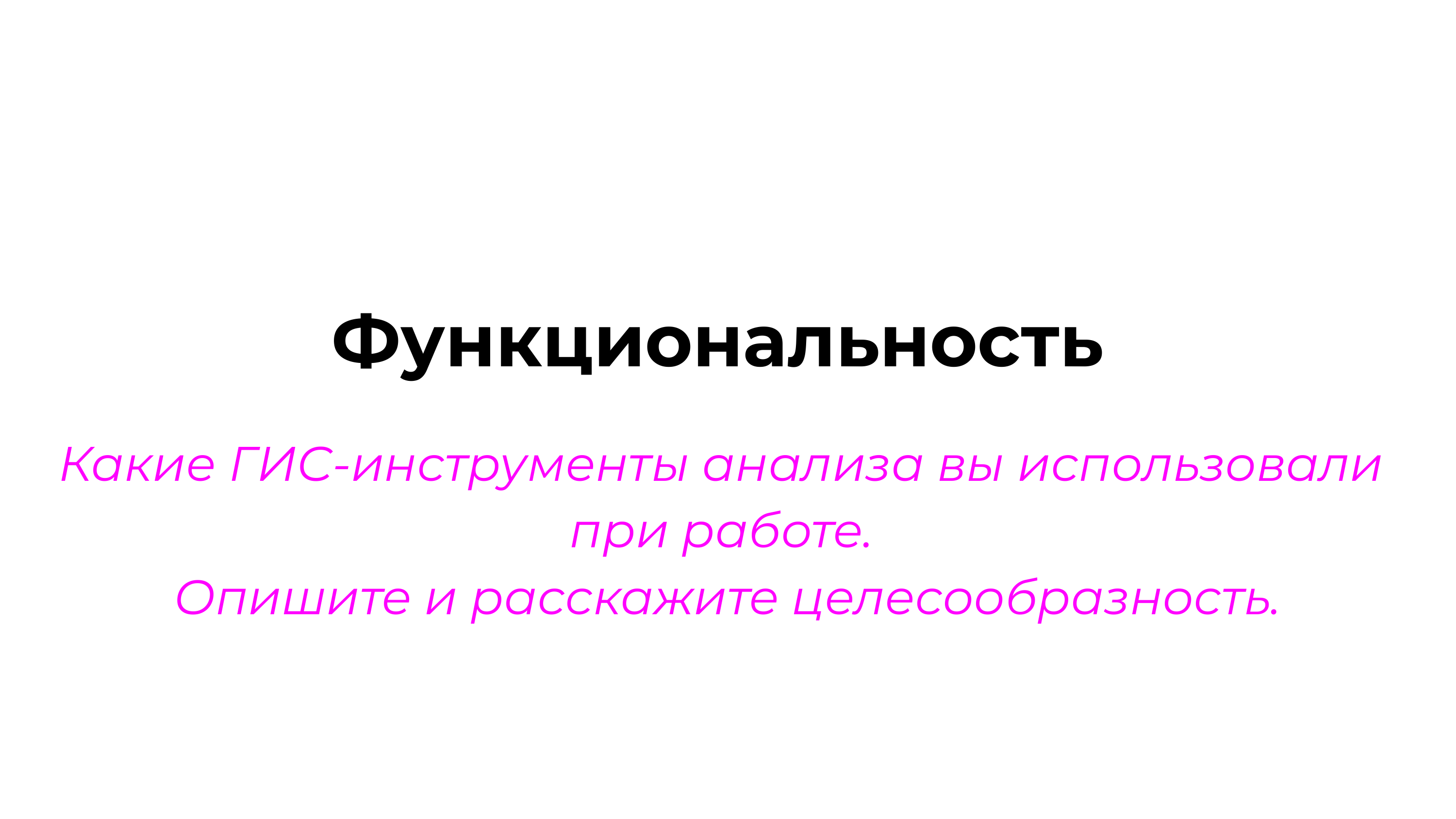

# Функциональность
Какие ГИС-инструменты анализа вы использовали  при работе.
Опишите и расскажите целесообразность.